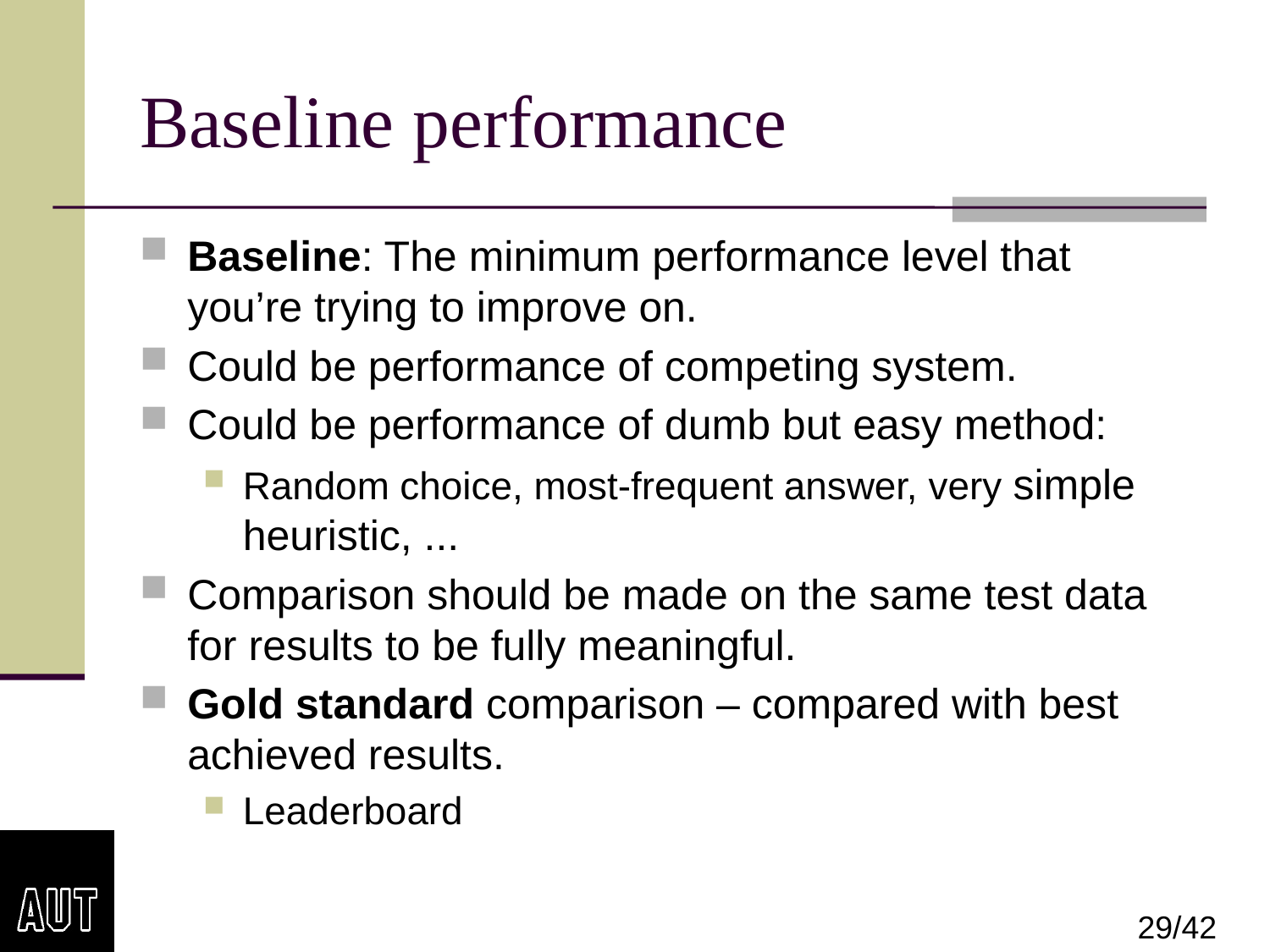

# Baseline performance
Baseline: The minimum performance level that you’re trying to improve on.
Could be performance of competing system.
Could be performance of dumb but easy method:
Random choice, most-frequent answer, very simple heuristic, ...
Comparison should be made on the same test data for results to be fully meaningful.
Gold standard comparison – compared with best achieved results.
Leaderboard